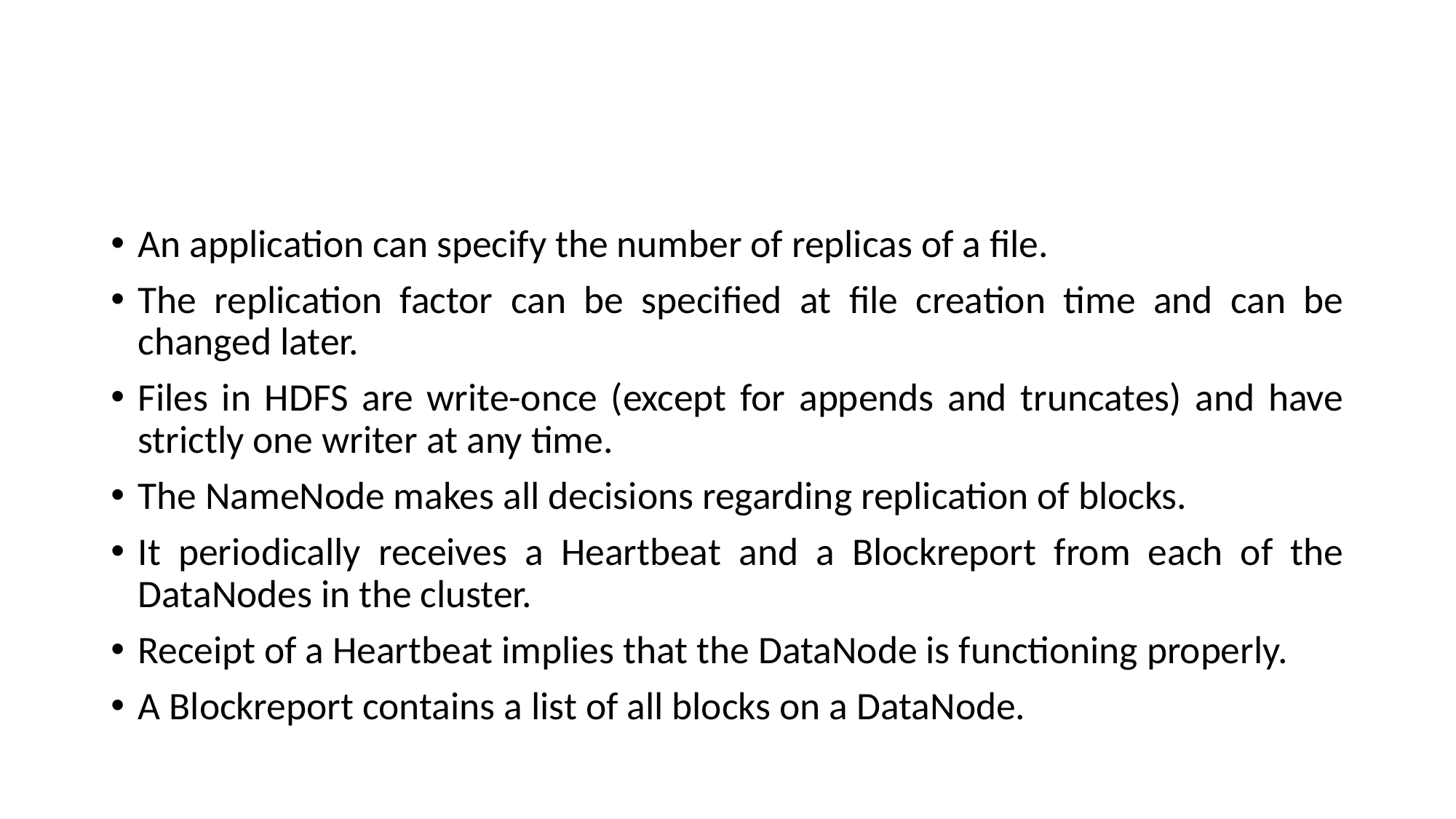

#
An application can specify the number of replicas of a file.
The replication factor can be specified at file creation time and can be changed later.
Files in HDFS are write-once (except for appends and truncates) and have strictly one writer at any time.
The NameNode makes all decisions regarding replication of blocks.
It periodically receives a Heartbeat and a Blockreport from each of the DataNodes in the cluster.
Receipt of a Heartbeat implies that the DataNode is functioning properly.
A Blockreport contains a list of all blocks on a DataNode.